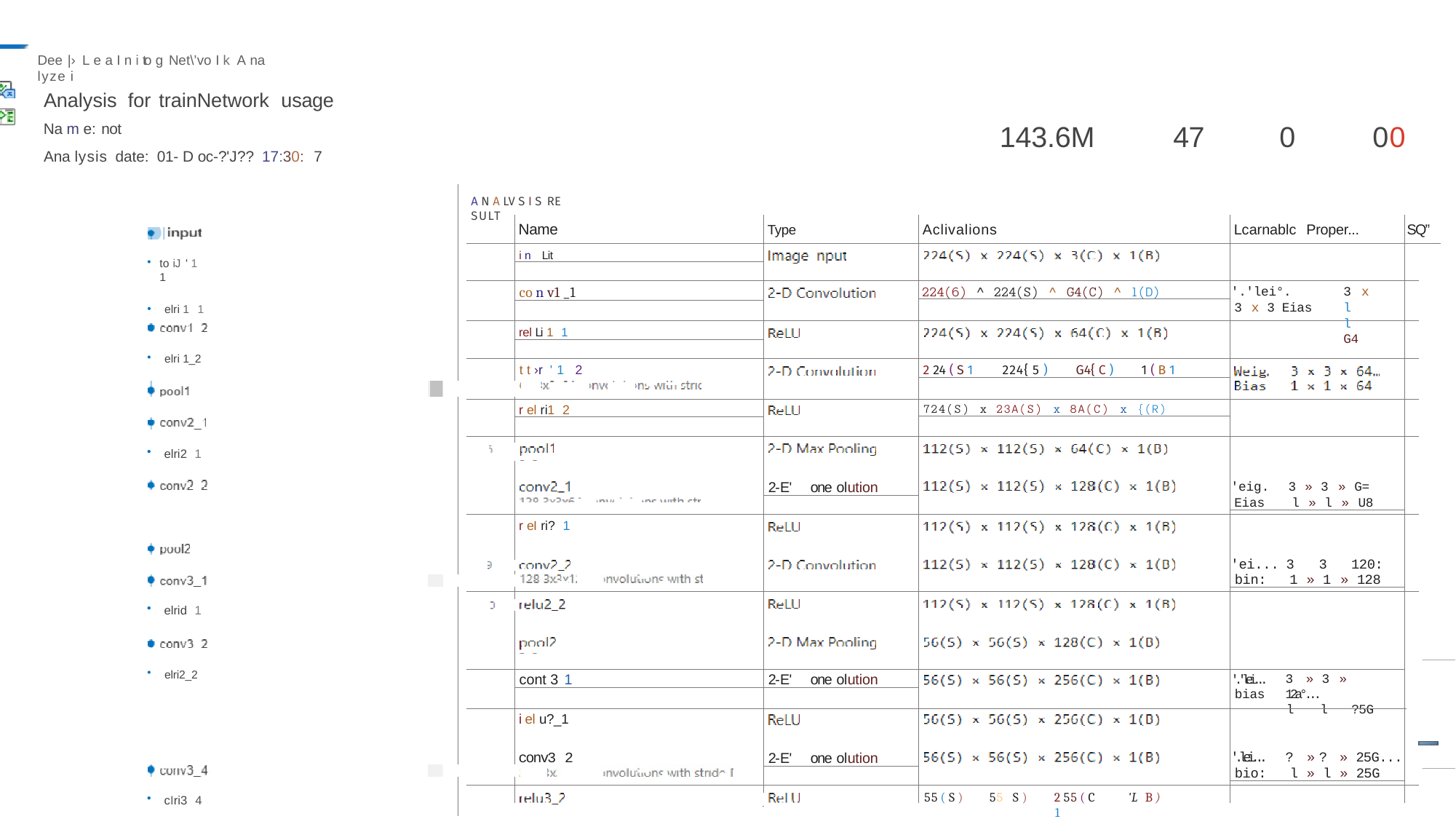

Dee |› L e a I n i to g Net\’vo I k A na lyze i
# 143.6M
Analysis for trainNetwork usage
Na m e: not
Ana lysis date: 01- D oc-?'J?? 17:30: 7
47
0
00
A N A LV S I S RE SULT
Name
Aclivalions
Lcarnablc Proper...
SQ”
Type
i n  Lit
to iJ ' 1 1

elri 1 1
co n v1 _1
224(6) ^ 224(S) ^ G4(C) ^ l(D)
'.'lei°.	3 x 3 x 3 Eias	l	l	G4
rel Li 1 1
elri 1_2
2 24 ( S 1	224{ 5 )	G4{ C )	1 ( B 1
t t ›r ' 1  2
r el ri1 2
724(S) x 23A(S) x 8A(C) x {(R)

2-E'	one olution

'eig.	3 » 3 » G=
Eias	l » l » U8
elri2 1

'ei...	3	3	120:
bin:	1 » 1 » 128
r eI ri? 1
elrid 1
elri2_2
'.'lei... bias
3 » 3 » 12a°...
l	l	?5G
cont 3 1
2-E'	one olution

2-E'	one olution

'.lei...	? »? » 25G...
bio:	l » l » 25G
i el u?_1

conv3 2
55 ( S )
55 S )
2 55 ( C 1
'L B )
cIri3 4